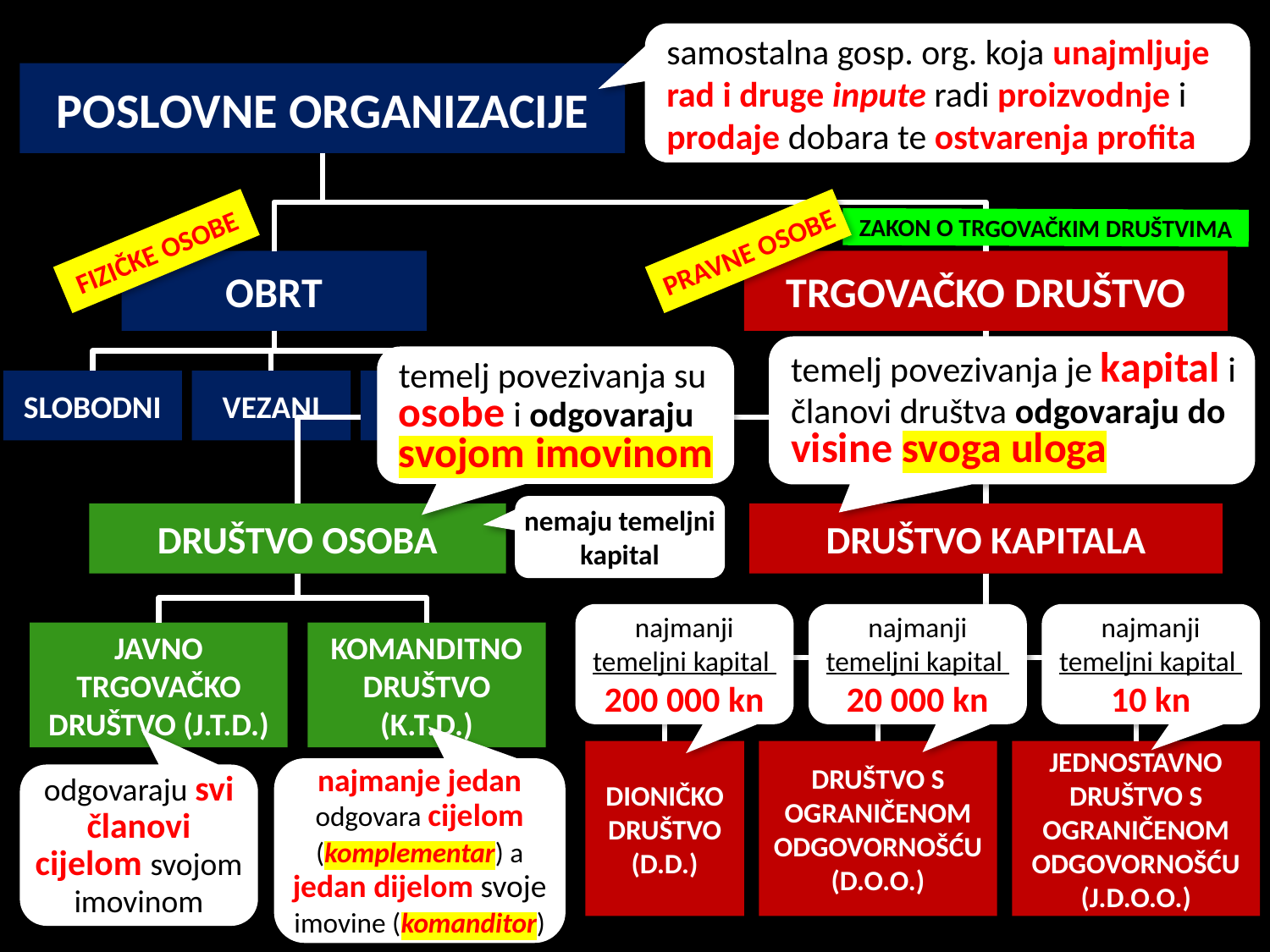

samostalna gosp. org. koja unajmljuje rad i druge inpute radi proizvodnje i prodaje dobara te ostvarenja profita
POSLOVNE ORGANIZACIJE
ZAKON O TRGOVAČKIM DRUŠTVIMA
FIZIČKE OSOBE
PRAVNE OSOBE
OBRT
TRGOVAČKO DRUŠTVO
temelj povezivanja je kapital i članovi društva odgovaraju do visine svoga uloga
temelj povezivanja su osobe i odgovaraju svojom imovinom
SLOBODNI
VEZANI
POVLAŠTENI
nemaju temeljni kapital
DRUŠTVO OSOBA
DRUŠTVO KAPITALA
najmanji temeljni kapital
20 000 kn
najmanji temeljni kapital
200 000 kn
najmanji temeljni kapital
10 kn
JAVNO TRGOVAČKO DRUŠTVO (J.T.D.)
KOMANDITNO DRUŠTVO (K.T.D.)
DIONIČKO DRUŠTVO (D.D.)
DRUŠTVO S OGRANIČENOM ODGOVORNOŠĆU (D.O.O.)
JEDNOSTAVNO DRUŠTVO S OGRANIČENOM ODGOVORNOŠĆU (J.D.O.O.)
najmanje jedan odgovara cijelom (komplementar) a jedan dijelom svoje imovine (komanditor)
odgovaraju svi članovi cijelom svojom imovinom